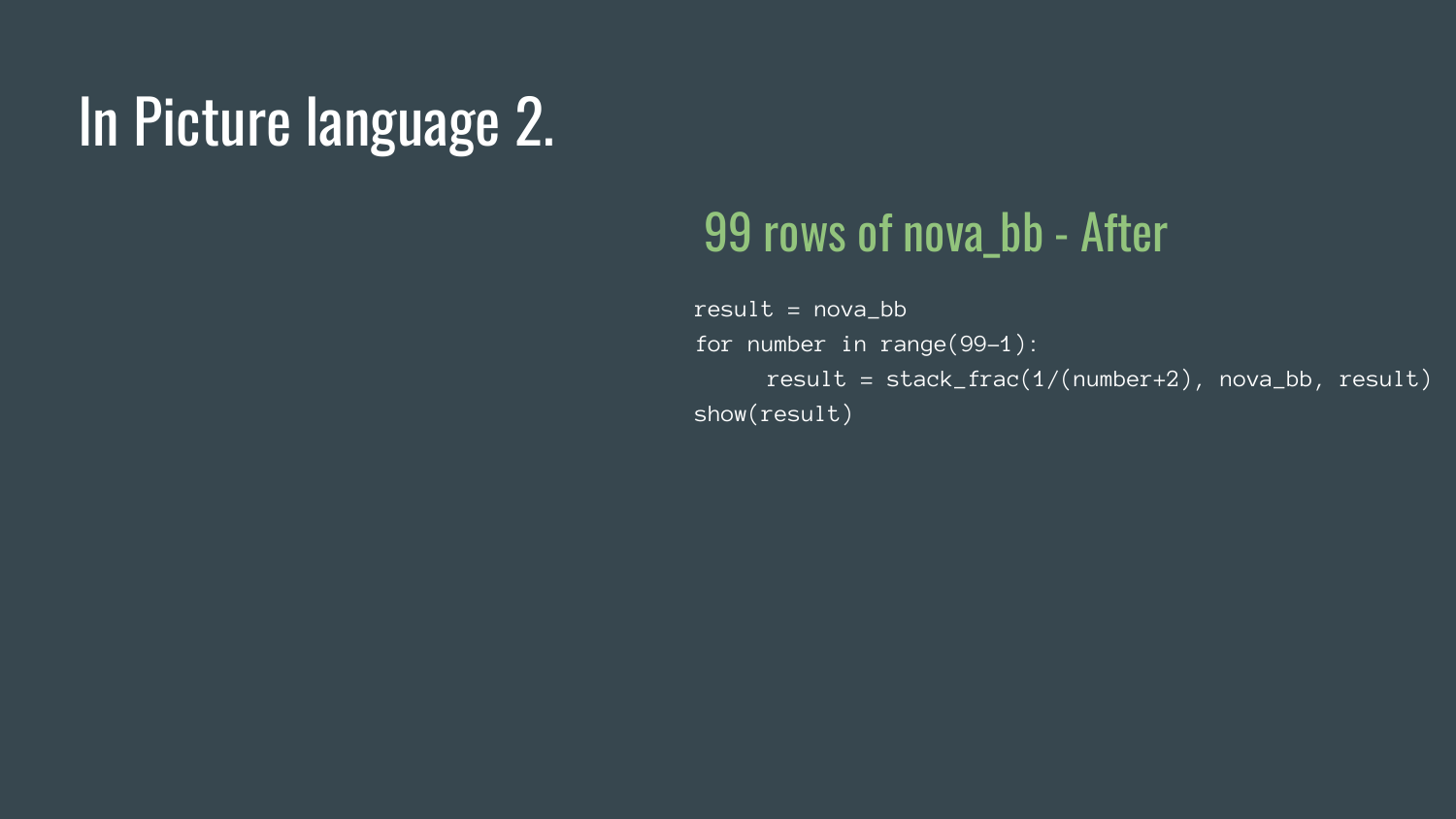

# In Picture language 2.
99 rows of nova_bb - After

result = nova_bb
for number in range(99-1):
result = stack_frac(1/(number+2), nova_bb, result)
show(result)